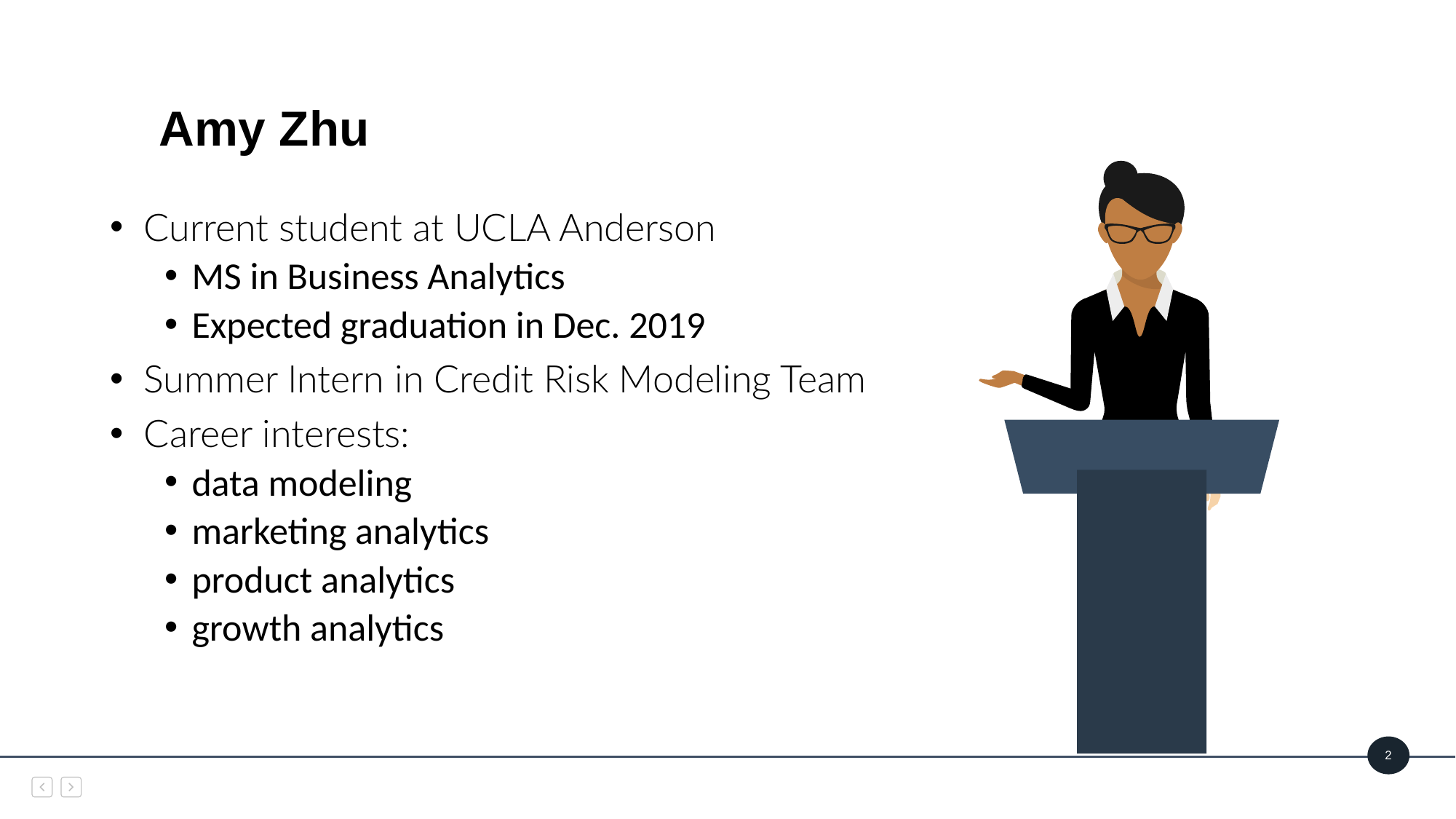

# Amy Zhu

Current student at UCLA Anderson
MS in Business Analytics
Expected graduation in Dec. 2019
Summer Intern in Credit Risk Modeling Team
Career interests:
data modeling
marketing analytics
product analytics
growth analytics